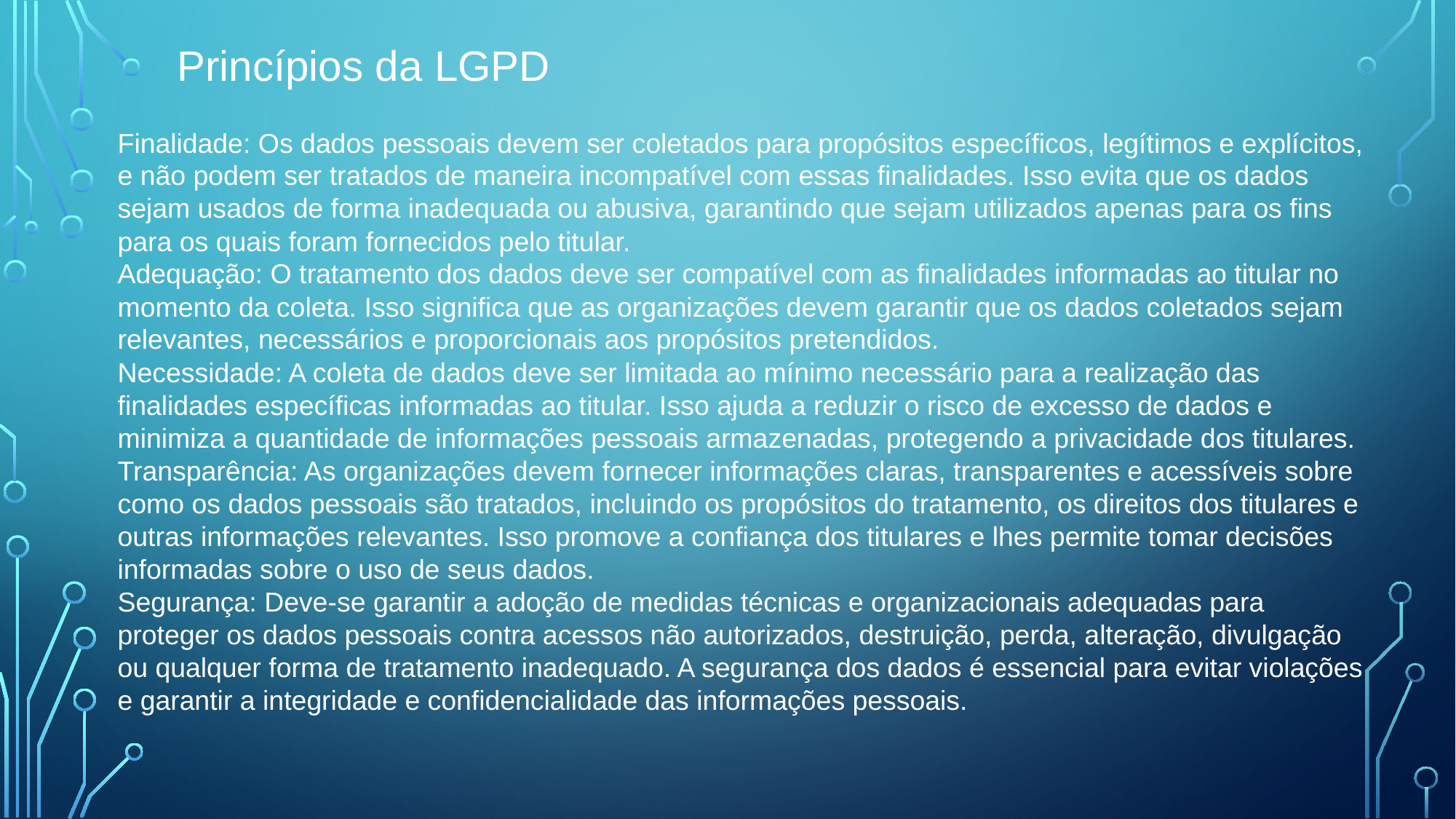

Princípios da LGPD
Finalidade: Os dados pessoais devem ser coletados para propósitos específicos, legítimos e explícitos, e não podem ser tratados de maneira incompatível com essas finalidades. Isso evita que os dados sejam usados de forma inadequada ou abusiva, garantindo que sejam utilizados apenas para os fins para os quais foram fornecidos pelo titular.
Adequação: O tratamento dos dados deve ser compatível com as finalidades informadas ao titular no momento da coleta. Isso significa que as organizações devem garantir que os dados coletados sejam relevantes, necessários e proporcionais aos propósitos pretendidos.
Necessidade: A coleta de dados deve ser limitada ao mínimo necessário para a realização das finalidades específicas informadas ao titular. Isso ajuda a reduzir o risco de excesso de dados e minimiza a quantidade de informações pessoais armazenadas, protegendo a privacidade dos titulares.
Transparência: As organizações devem fornecer informações claras, transparentes e acessíveis sobre como os dados pessoais são tratados, incluindo os propósitos do tratamento, os direitos dos titulares e outras informações relevantes. Isso promove a confiança dos titulares e lhes permite tomar decisões informadas sobre o uso de seus dados.
Segurança: Deve-se garantir a adoção de medidas técnicas e organizacionais adequadas para proteger os dados pessoais contra acessos não autorizados, destruição, perda, alteração, divulgação ou qualquer forma de tratamento inadequado. A segurança dos dados é essencial para evitar violações e garantir a integridade e confidencialidade das informações pessoais.